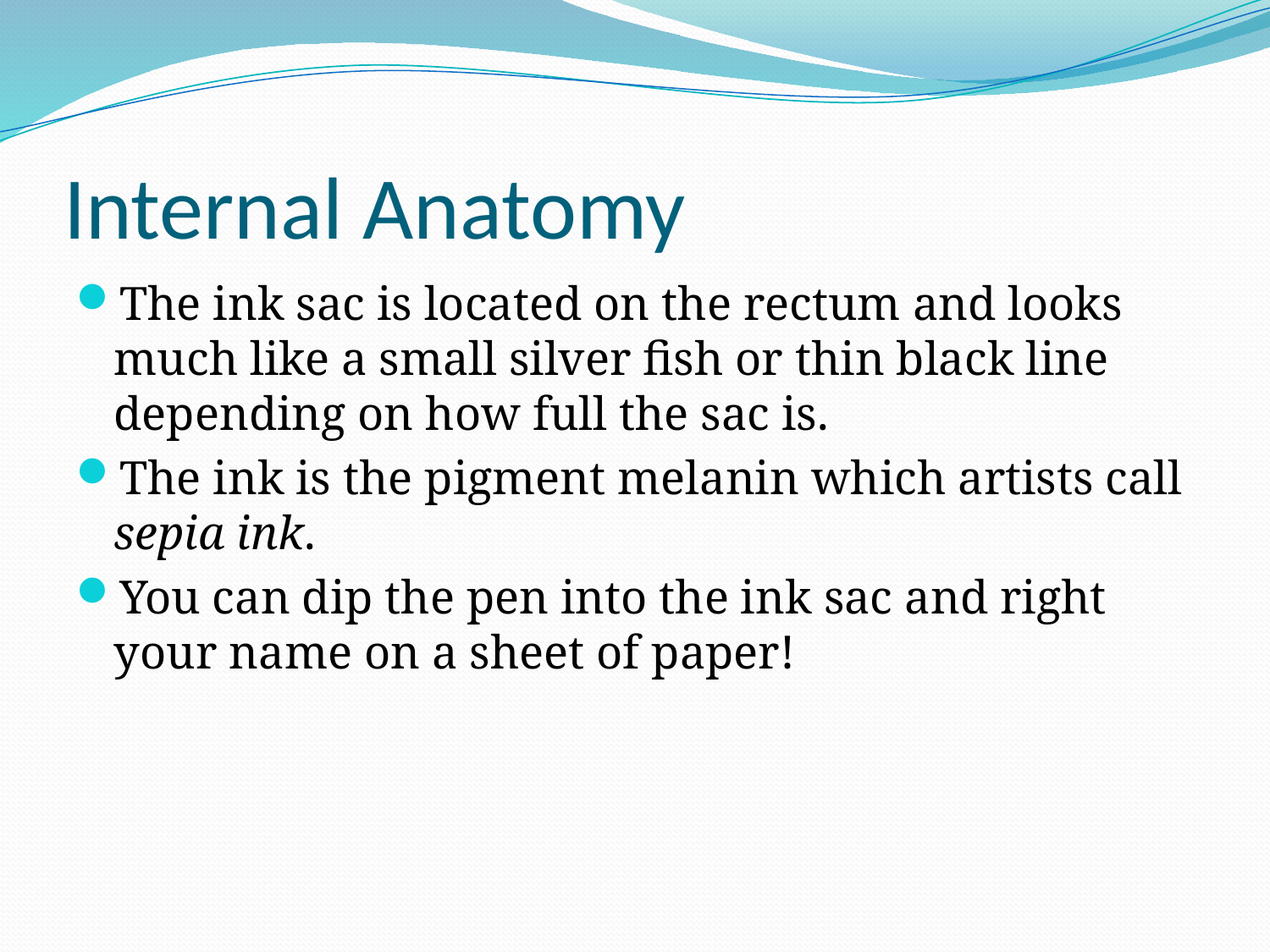

# Internal Anatomy
The ink sac is located on the rectum and looks much like a small silver fish or thin black line depending on how full the sac is.
The ink is the pigment melanin which artists call sepia ink.
You can dip the pen into the ink sac and right your name on a sheet of paper!